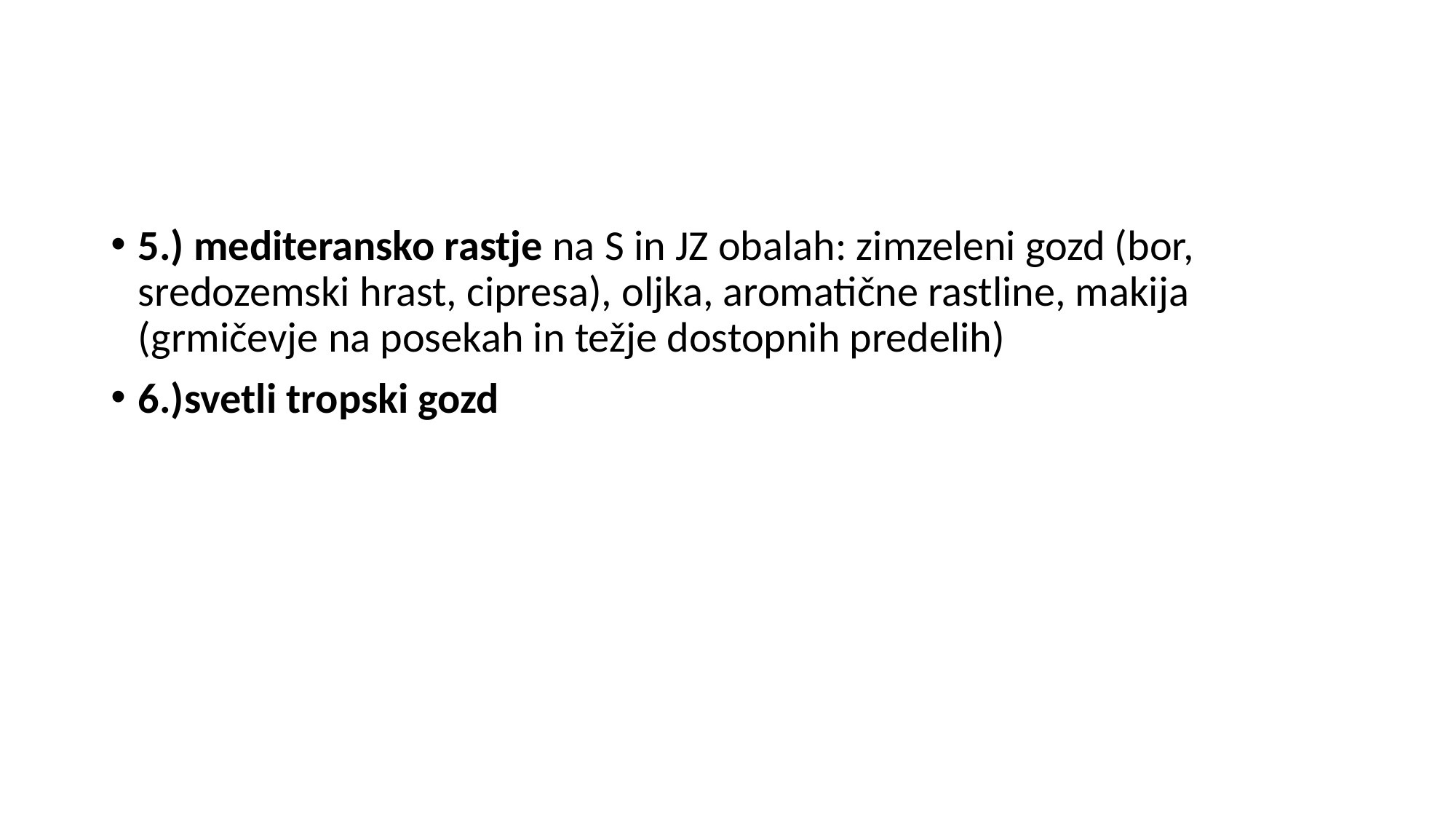

#
5.) mediteransko rastje na S in JZ obalah: zimzeleni gozd (bor, sredozemski hrast, cipresa), oljka, aromatične rastline, makija (grmičevje na posekah in težje dostopnih predelih)
6.)svetli tropski gozd